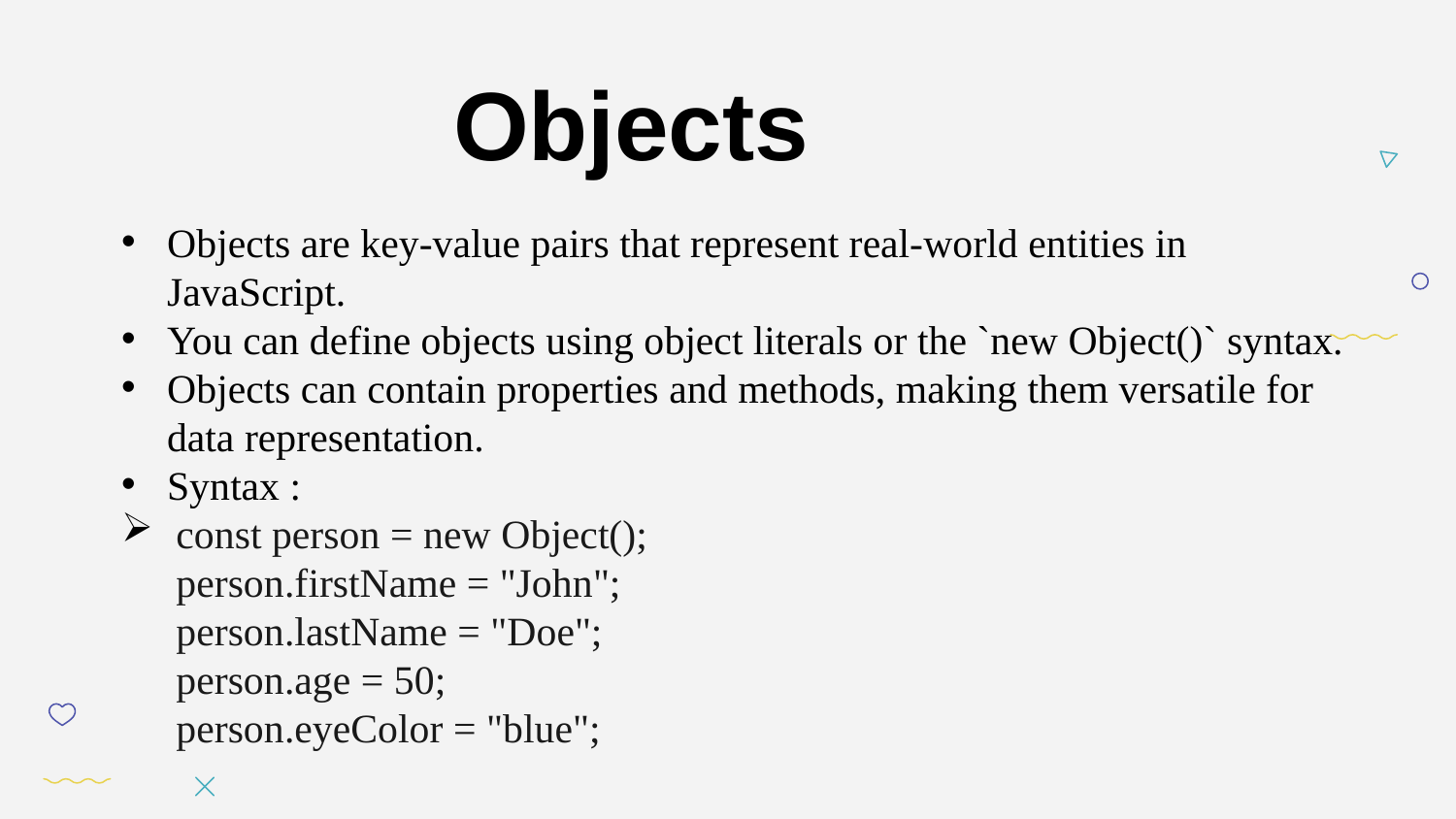

Objects
Objects are key-value pairs that represent real-world entities in JavaScript.
You can define objects using object literals or the `new Object()` syntax.
Objects can contain properties and methods, making them versatile for data representation.
Syntax :
const person = new Object();
person.firstName = "John";
person.lastName = "Doe";
person.age = 50;
person.eyeColor = "blue";